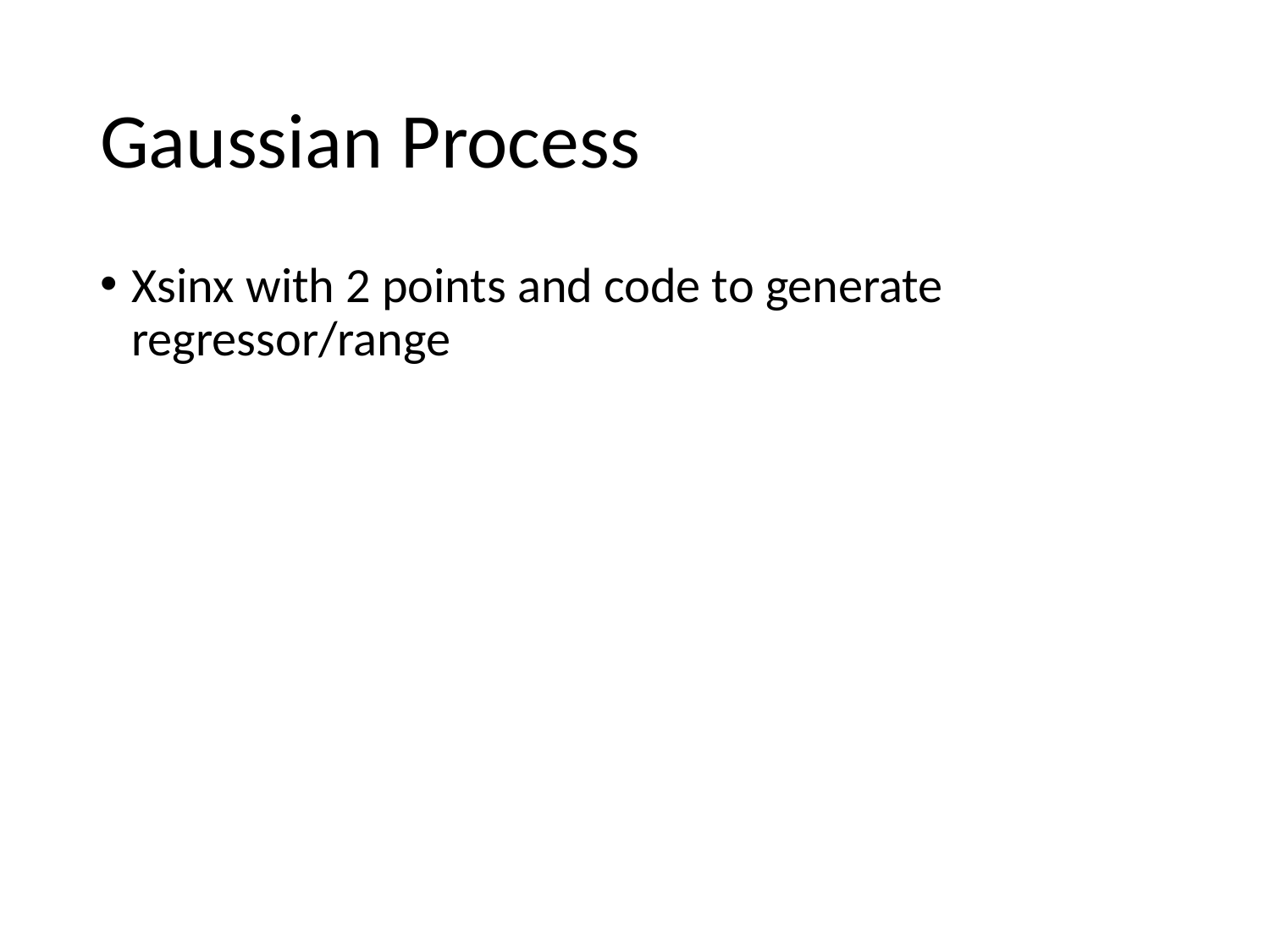

# Gaussian Process
Xsinx with 2 points and code to generate regressor/range